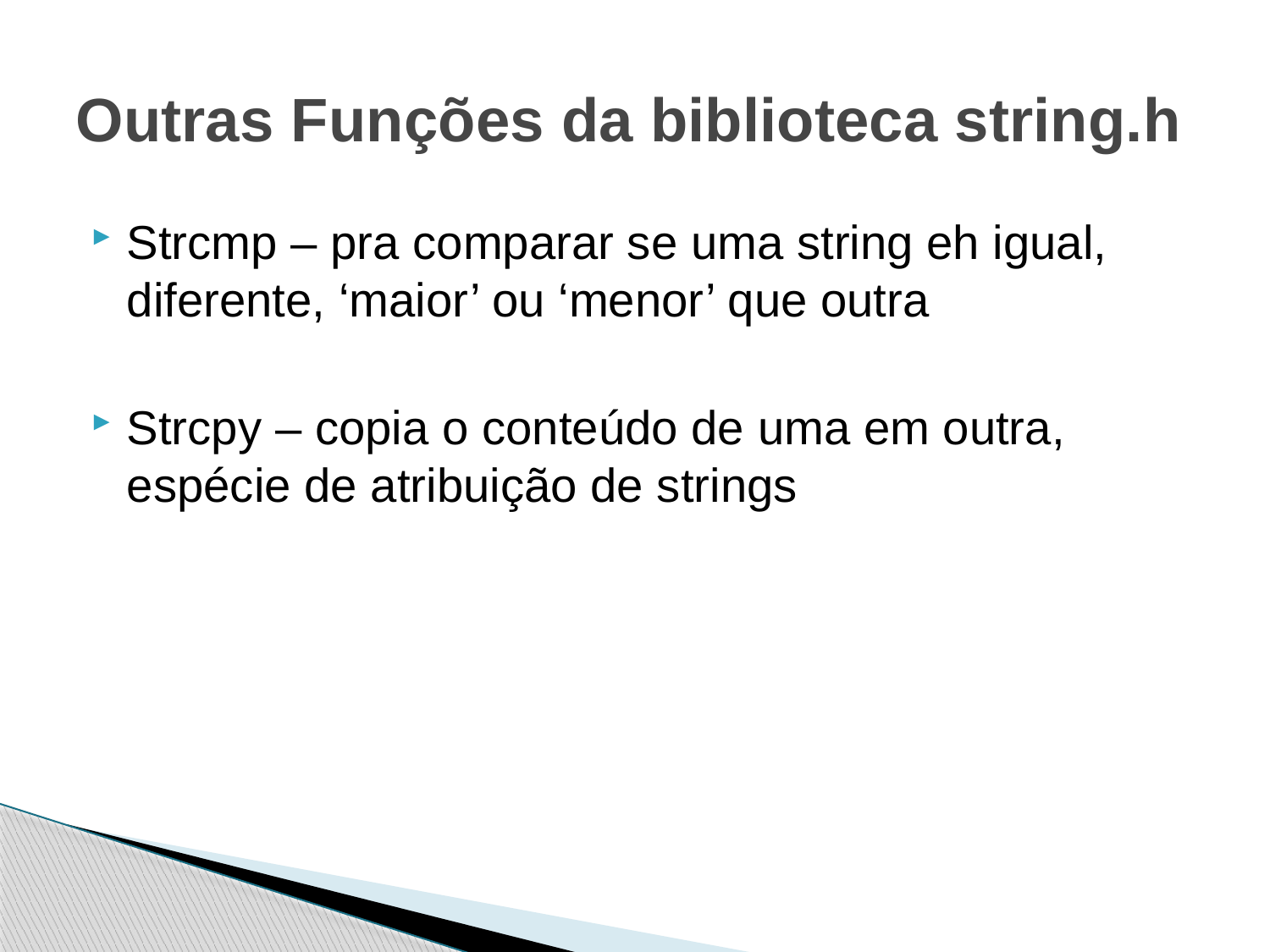

# Outras Funções da biblioteca string.h
Strcmp – pra comparar se uma string eh igual, diferente, ‘maior’ ou ‘menor’ que outra

Strcpy – copia o conteúdo de uma em outra, espécie de atribuição de strings